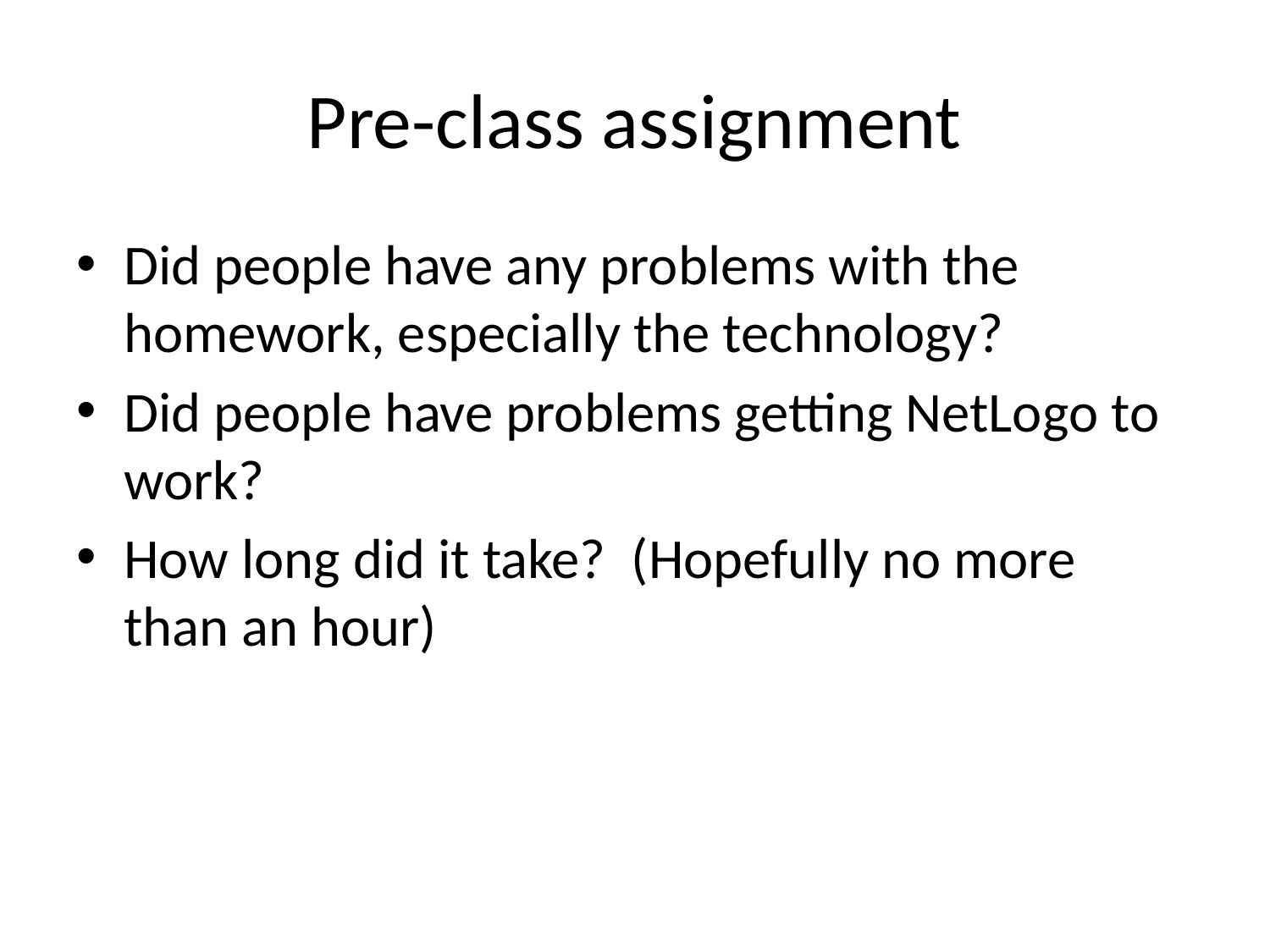

# Pre-class assignment
Did people have any problems with the homework, especially the technology?
Did people have problems getting NetLogo to work?
How long did it take?  (Hopefully no more than an hour)